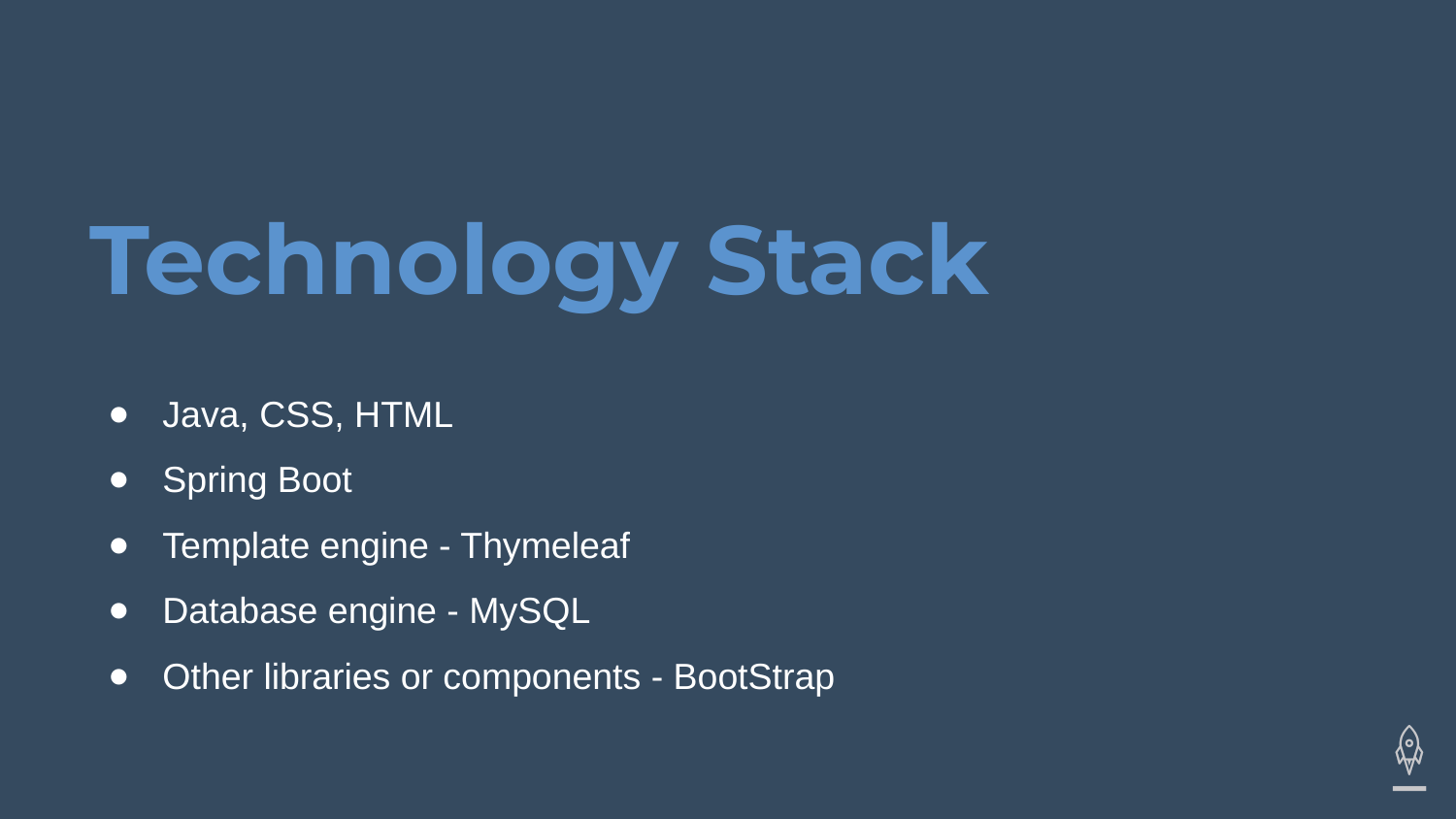

# Technology Stack
Java, CSS, HTML
Spring Boot
Template engine - Thymeleaf
Database engine - MySQL
Other libraries or components - BootStrap